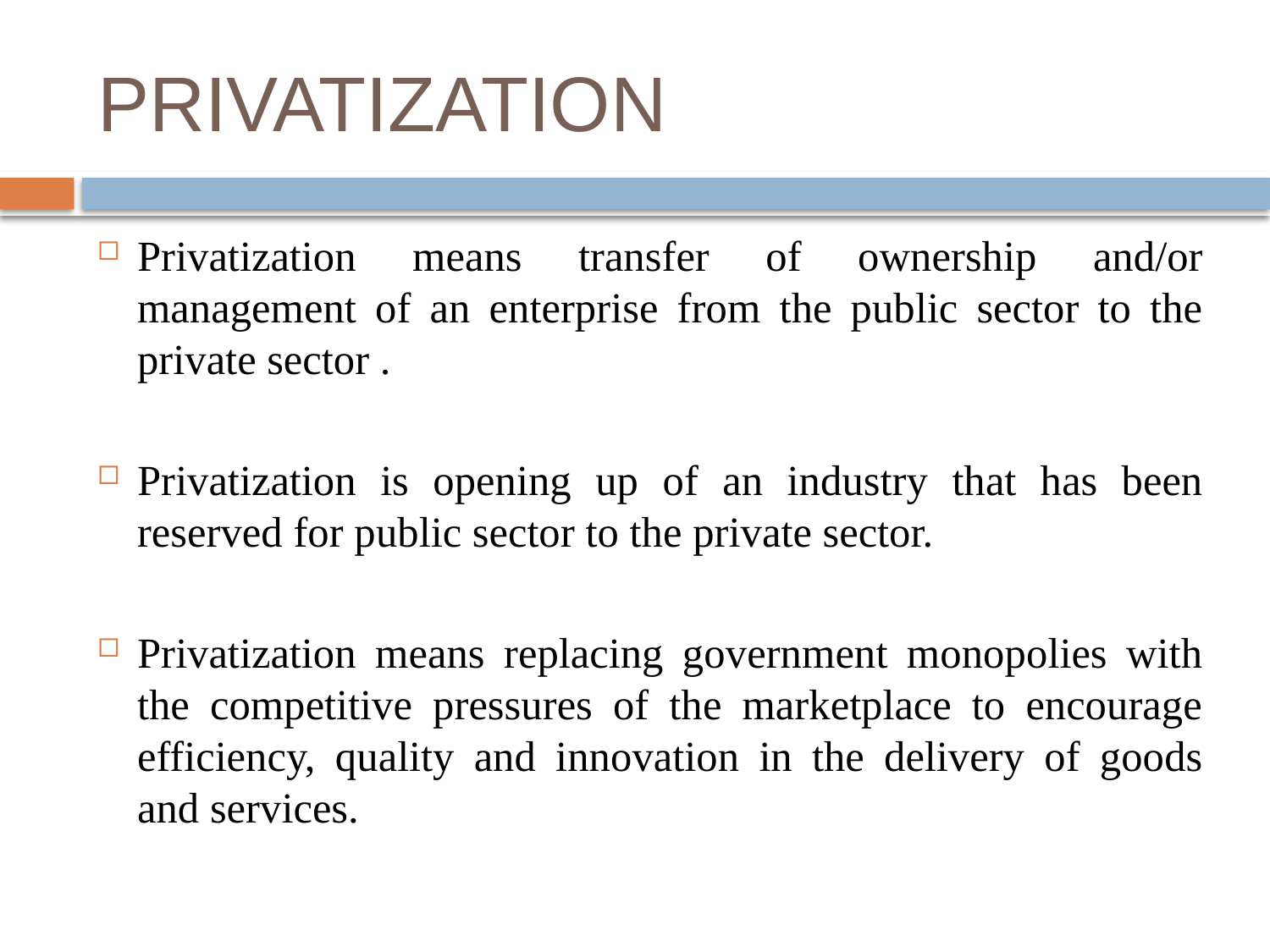

# PRIVATIZATION
Privatization means transfer of ownership and/or management of an enterprise from the public sector to the private sector .

Privatization is opening up of an industry that has been reserved for public sector to the private sector.

Privatization means replacing government monopolies with the competitive pressures of the marketplace to encourage efficiency, quality and innovation in the delivery of goods and services.